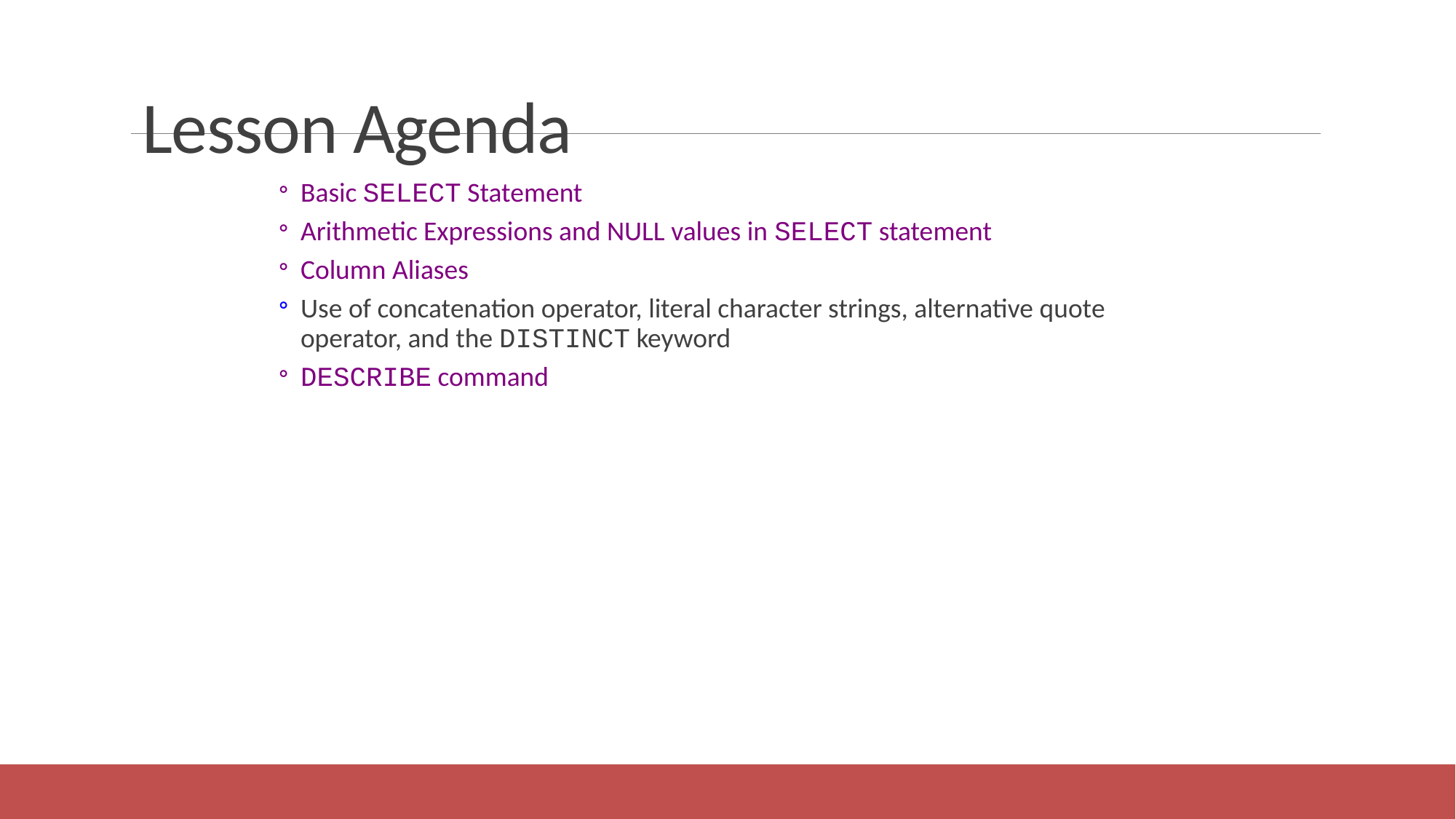

# Lesson Agenda
Basic SELECT Statement
Arithmetic Expressions and NULL values in SELECT statement
Column Aliases
Use of concatenation operator, literal character strings, alternative quote operator, and the DISTINCT keyword
DESCRIBE command